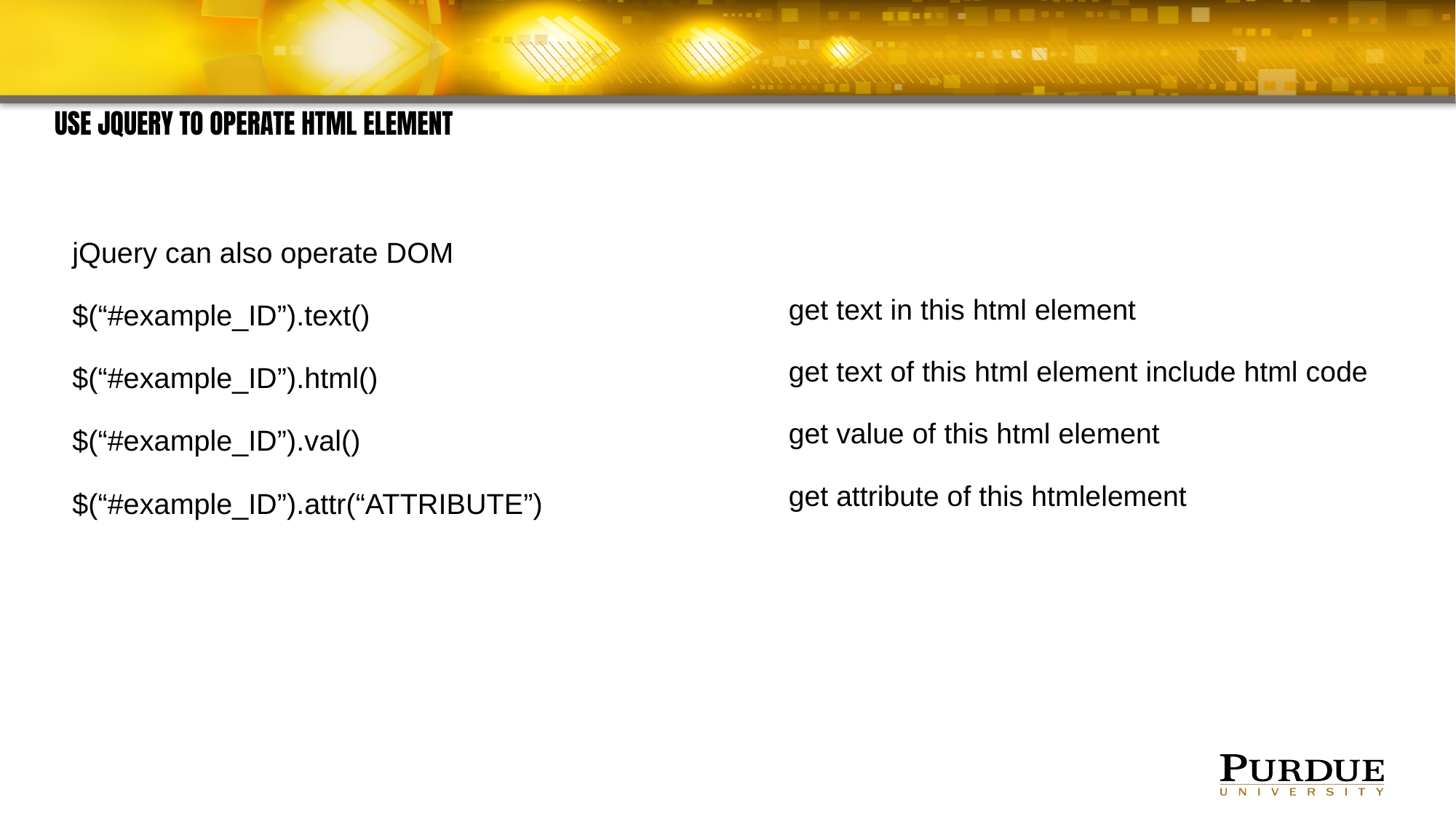

#
use jquery to operate html element
jQuery can also operate DOM
$(“#example_ID”).text()
$(“#example_ID”).html()
$(“#example_ID”).val()
$(“#example_ID”).attr(“ATTRIBUTE”)
get text in this html element
get text of this html element include html code
get value of this html element
get attribute of this htmlelement